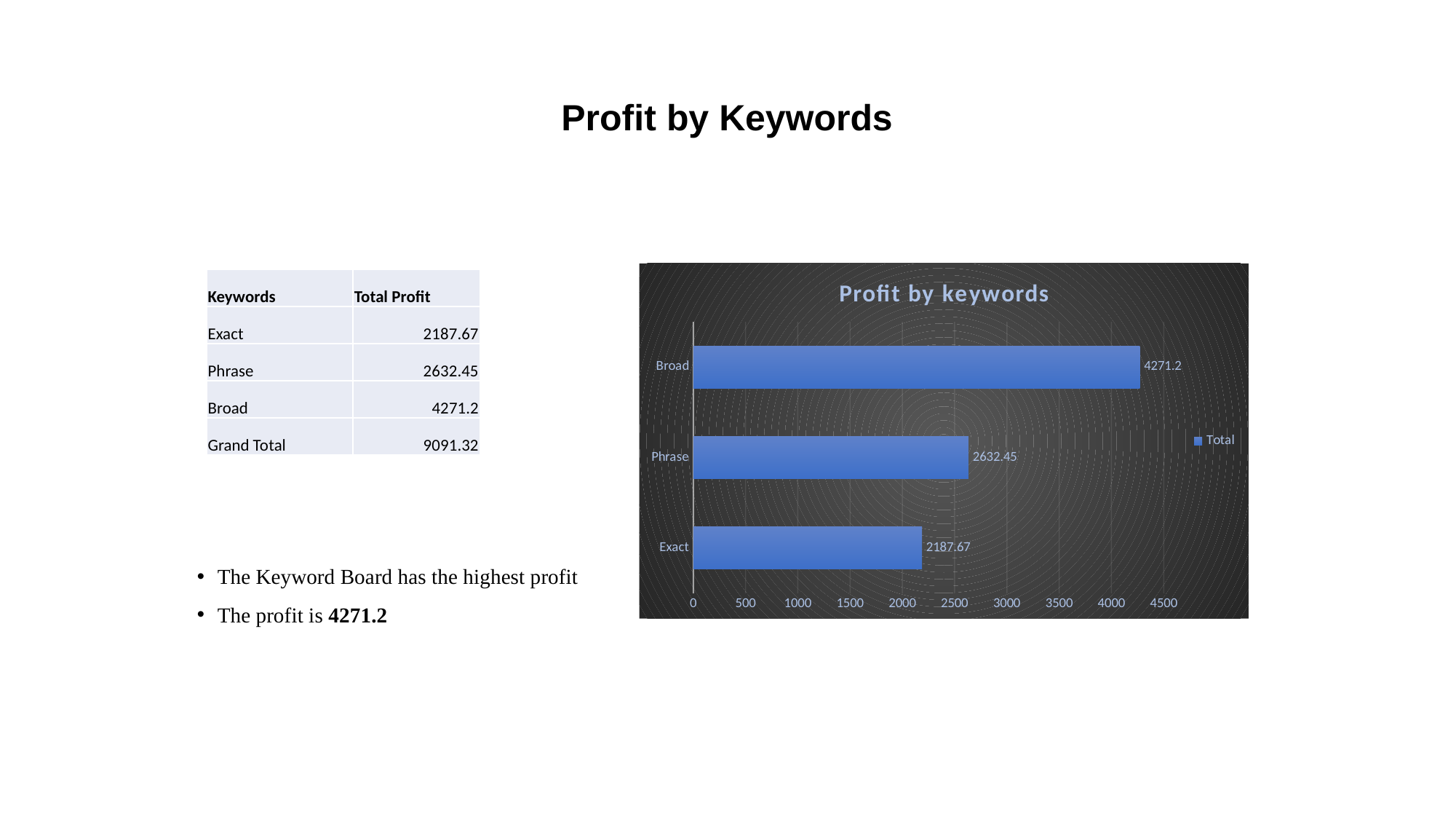

# Profit by Keywords

### Chart: Profit by keywords

| Category | Total |
|---|---|
| Exact | 2187.67 |
| Phrase | 2632.4500000000003 |
| Broad | 4271.199999999999 |
| Keywords | Total Profit |
| --- | --- |
| Exact | 2187.67 |
| Phrase | 2632.45 |
| Broad | 4271.2 |
| Grand Total | 9091.32 |
The Keyword Board has the highest profit
The profit is 4271.2